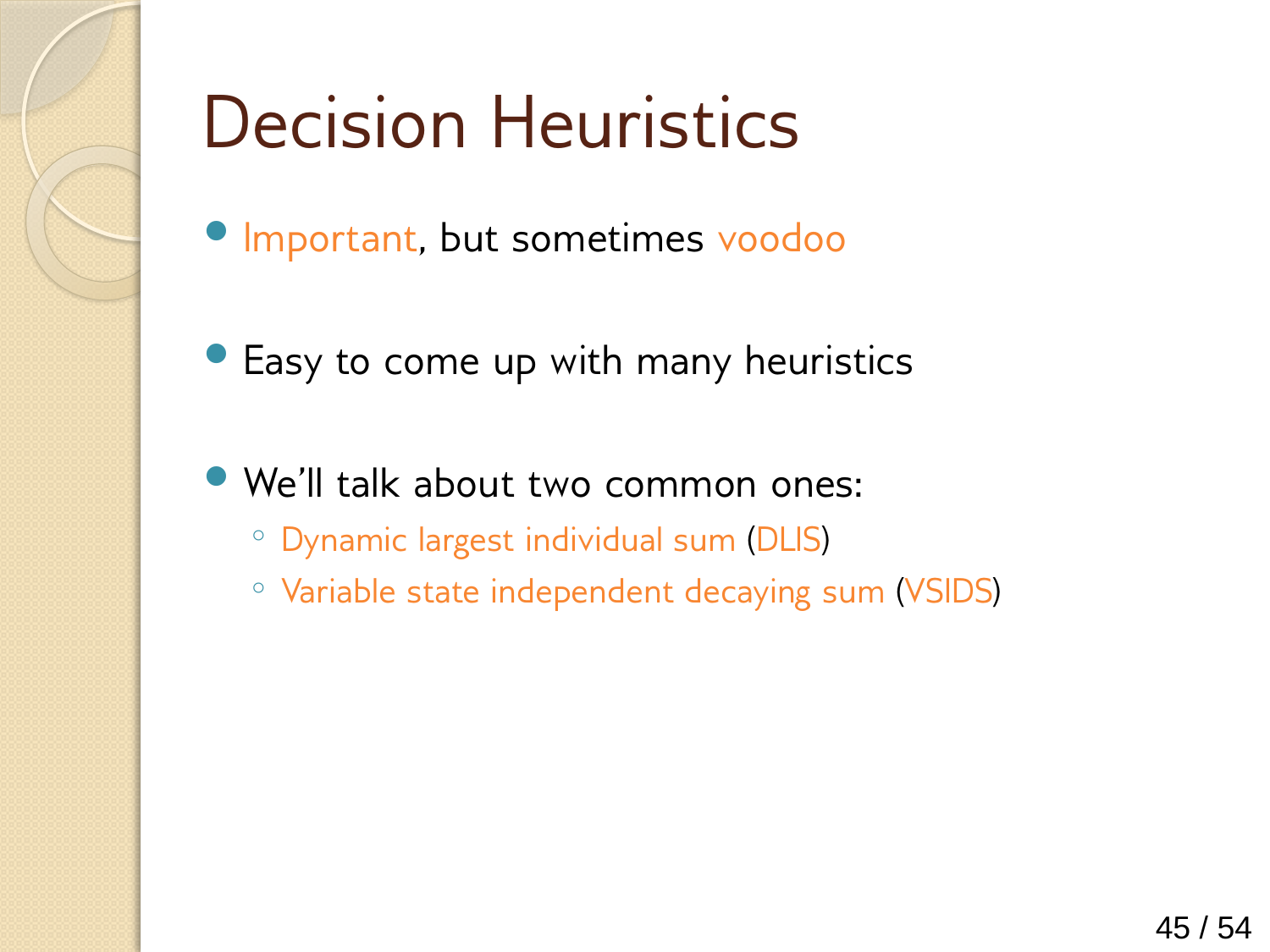

# Decision Heuristics
Important, but sometimes voodoo

Easy to come up with many heuristics

We’ll talk about two common ones:
Dynamic largest individual sum (DLIS)
Variable state independent decaying sum (VSIDS)